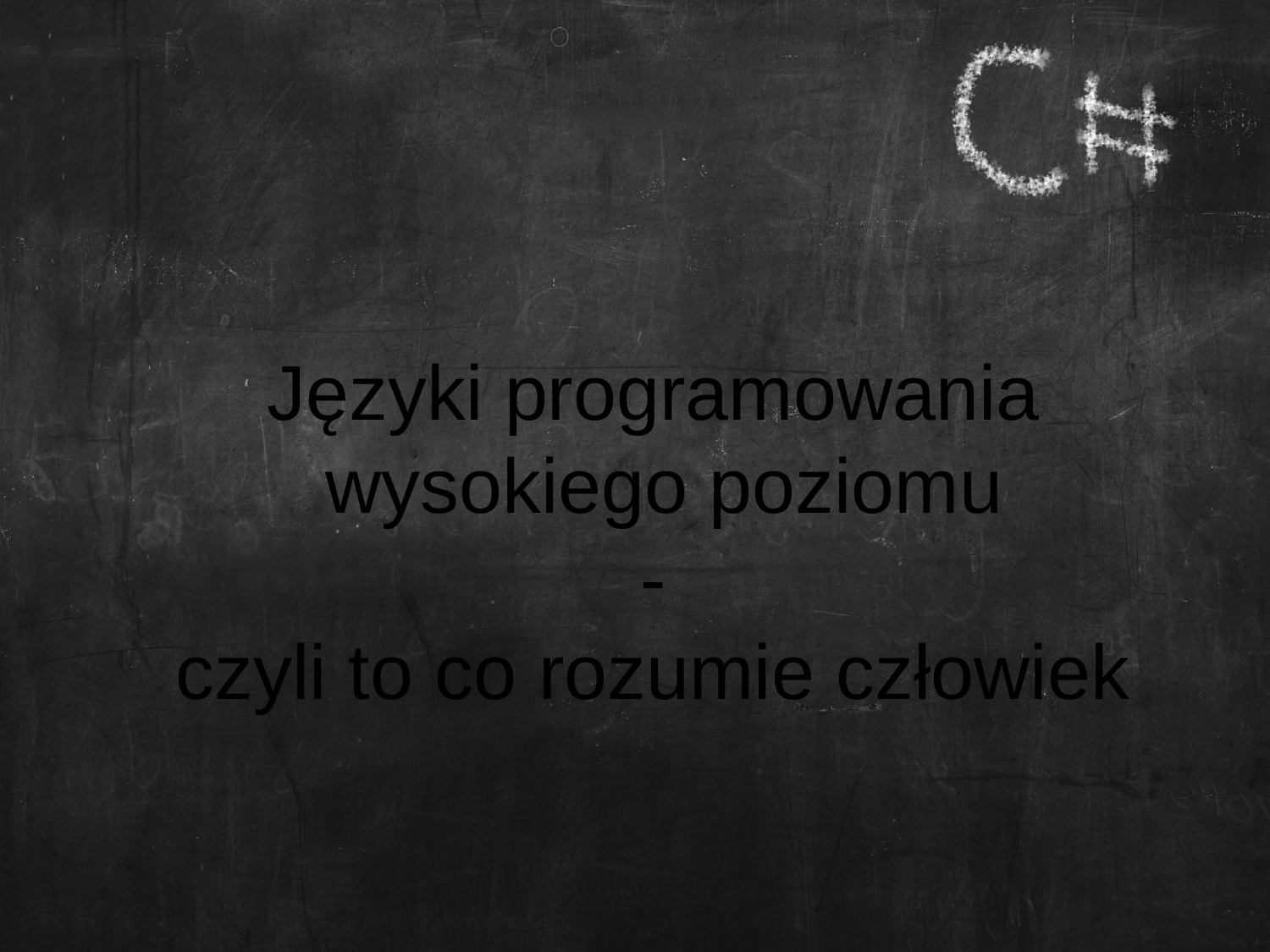

Języki programowania
 wysokiego poziomu
-
czyli to co rozumie człowiek